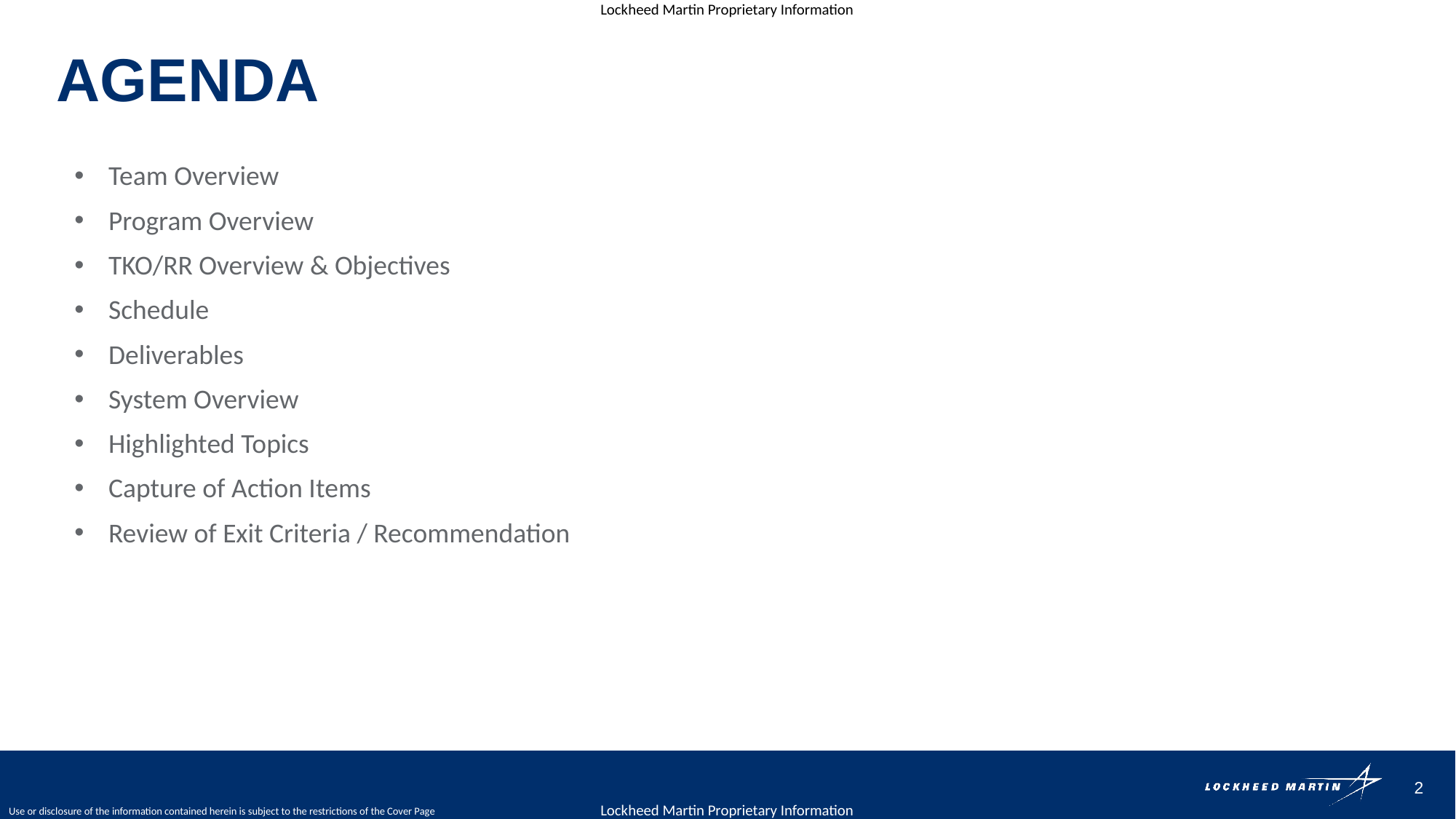

# Agenda
Team Overview
Program Overview
TKO/RR Overview & Objectives
Schedule
Deliverables
System Overview
Highlighted Topics
Capture of Action Items
Review of Exit Criteria / Recommendation